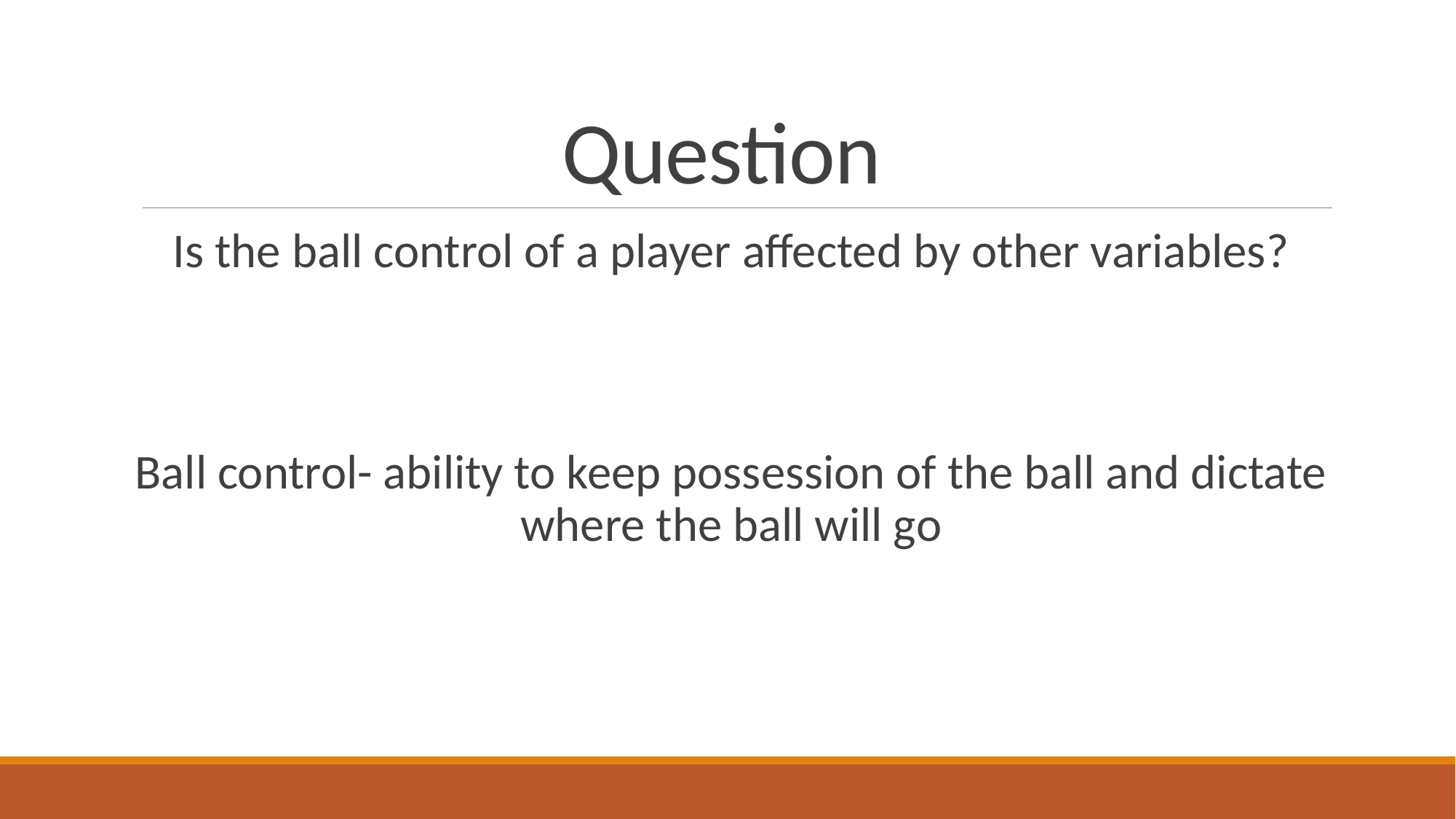

# Question
Is the ball control of a player affected by other variables?

Ball control- ability to keep possession of the ball and dictate where the ball will go